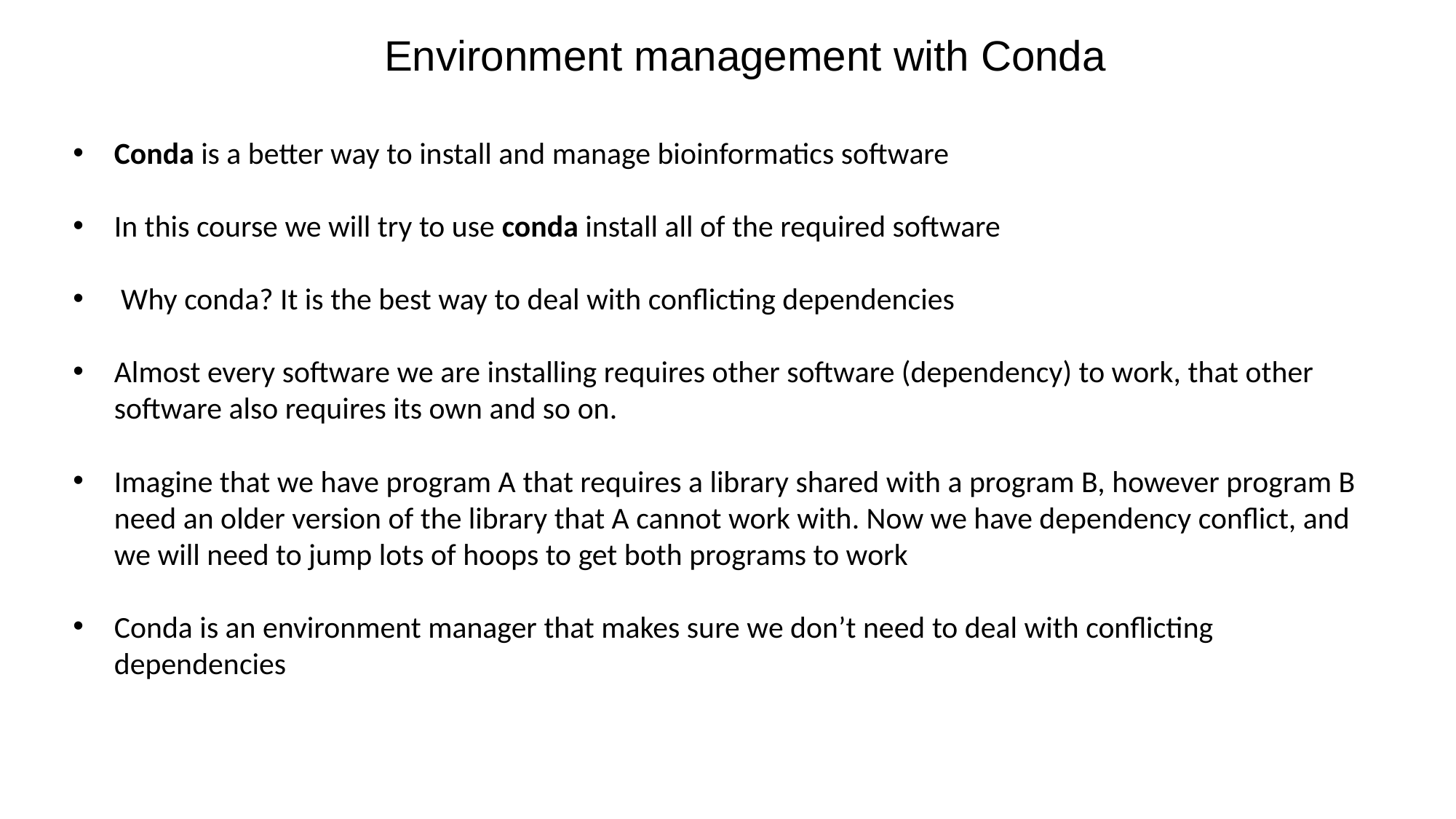

Environment management with Conda
Conda is a better way to install and manage bioinformatics software

In this course we will try to use conda install all of the required software

 Why conda? It is the best way to deal with conflicting dependencies

Almost every software we are installing requires other software (dependency) to work, that other software also requires its own and so on.

Imagine that we have program A that requires a library shared with a program B, however program B need an older version of the library that A cannot work with. Now we have dependency conflict, and we will need to jump lots of hoops to get both programs to work

Conda is an environment manager that makes sure we don’t need to deal with conflicting dependencies